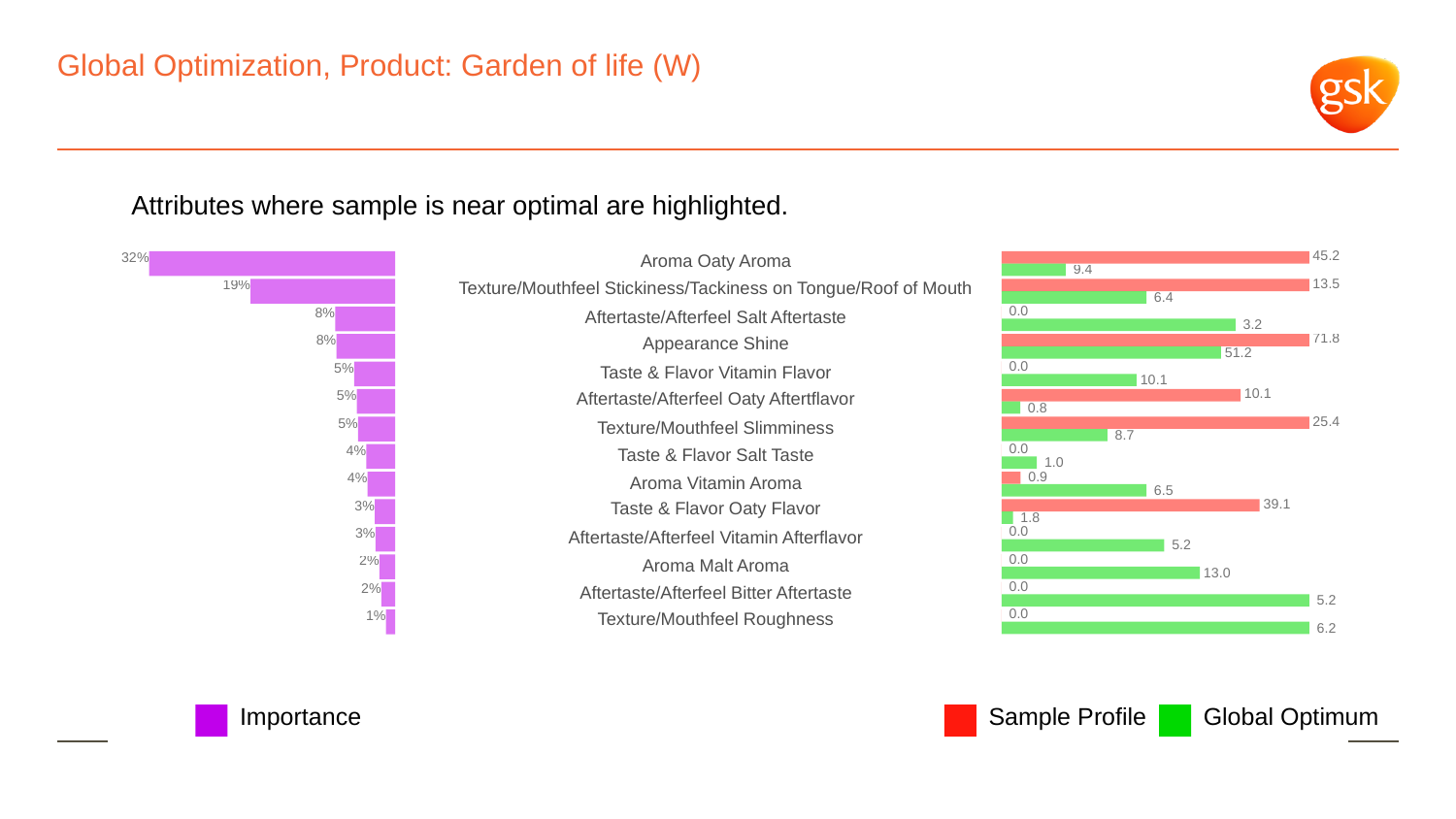

# Global Optimization, Product: Garden of life (W)

Attributes where sample is near optimal are highlighted.

 45.2
32%
Aroma Oaty Aroma

  9.4

 13.5
19%
Texture/Mouthfeel Stickiness/Tackiness on Tongue/Roof of Mouth

  6.4

  0.0
8%
Aftertaste/Afterfeel Salt Aftertaste

  3.2

 71.8
8%
Appearance Shine

 51.2

  0.0
5%
Taste & Flavor Vitamin Flavor

 10.1

 10.1
5%
Aftertaste/Afterfeel Oaty Aftertflavor

  0.8

 25.4
5%
Texture/Mouthfeel Slimminess

  8.7

  0.0
4%
Taste & Flavor Salt Taste

  1.0

  0.9
4%
Aroma Vitamin Aroma

  6.5

 39.1
3%
Taste & Flavor Oaty Flavor

  1.8

  0.0
3%
Aftertaste/Afterfeel Vitamin Afterflavor

  5.2

  0.0
2%
Aroma Malt Aroma

 13.0

  0.0
2%
Aftertaste/Afterfeel Bitter Aftertaste

  5.2

  0.0
1%
Texture/Mouthfeel Roughness

  6.2

Global Optimum
Sample Profile
Importance